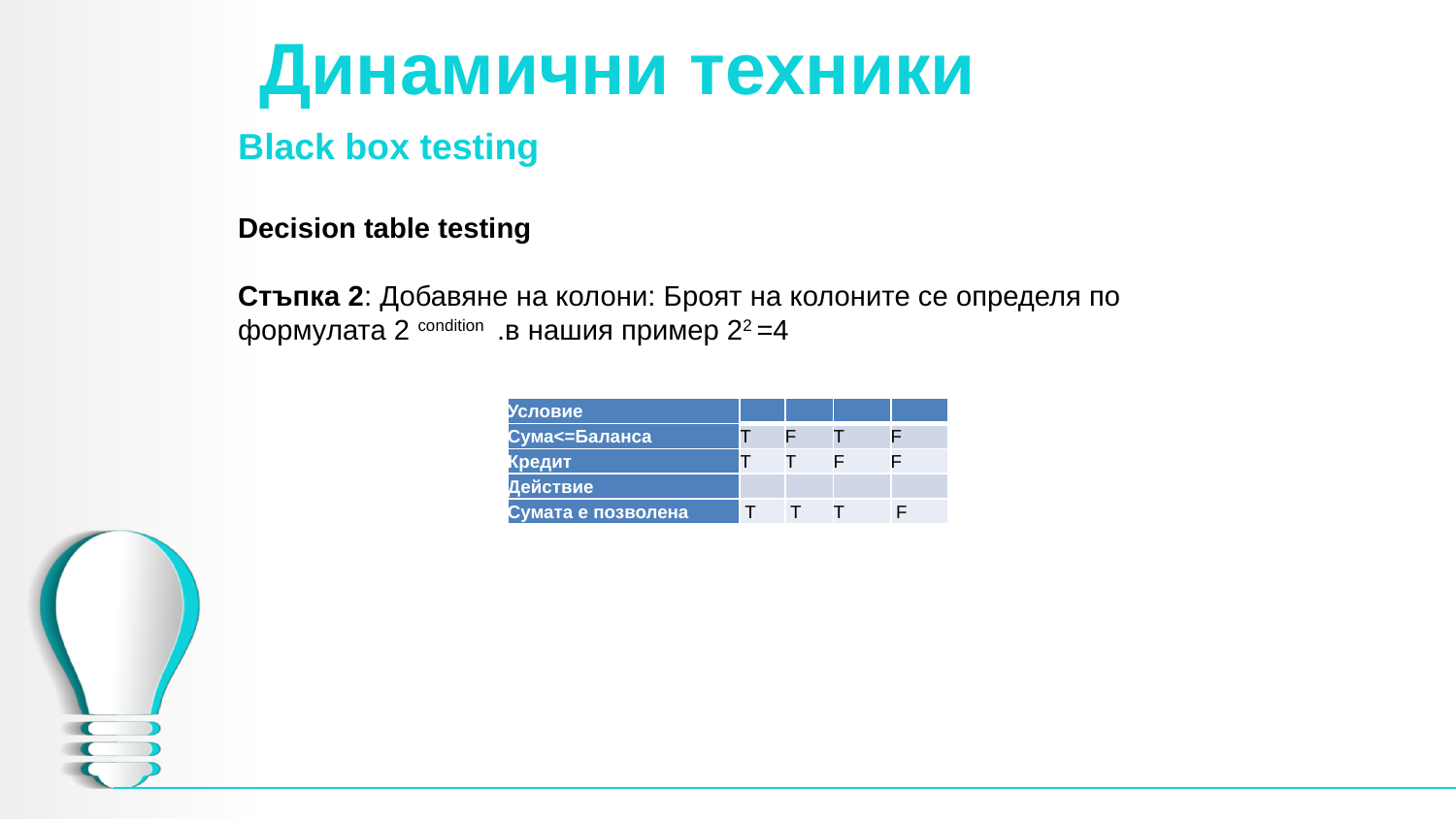

# Динамични техники
Black box testing
Decision table testing

Стъпка 2: Добавяне на колони: Броят на колоните се определя по формулата 2 condition  .в нашия пример 22 =4

| Условие |  |  |  |  |
| --- | --- | --- | --- | --- |
| Сума<=Баланса | Т | F | T | F |
| Кредит | T | T | F | F |
| Действие |  |  |  |  |
| Сумата е позволена | T | T | T | F |